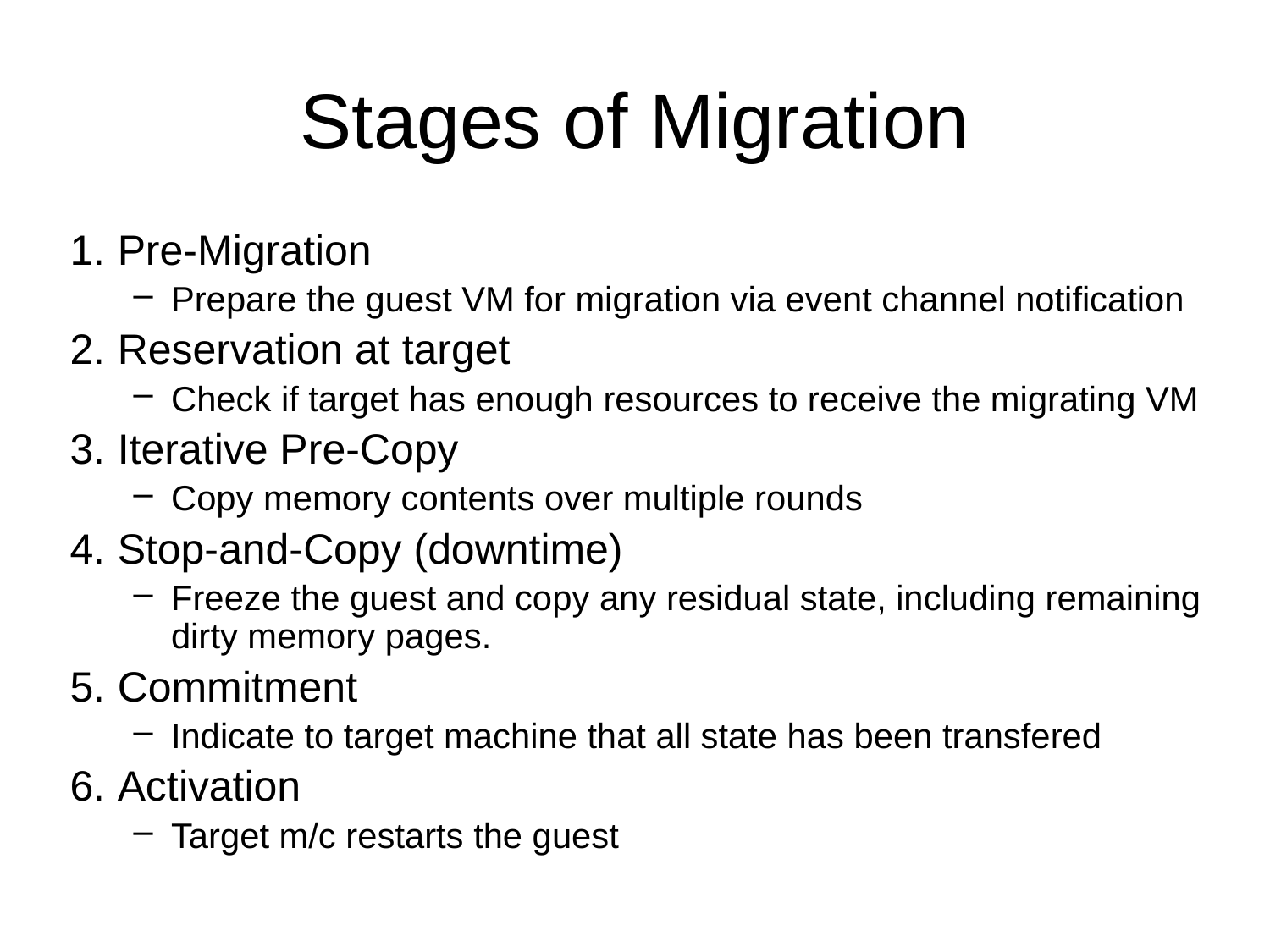

# Stages of Migration
Pre-Migration
Prepare the guest VM for migration via event channel notification
Reservation at target
Check if target has enough resources to receive the migrating VM
Iterative Pre-Copy
Copy memory contents over multiple rounds
Stop-and-Copy (downtime)
Freeze the guest and copy any residual state, including remaining dirty memory pages.
Commitment
Indicate to target machine that all state has been transfered
Activation
Target m/c restarts the guest